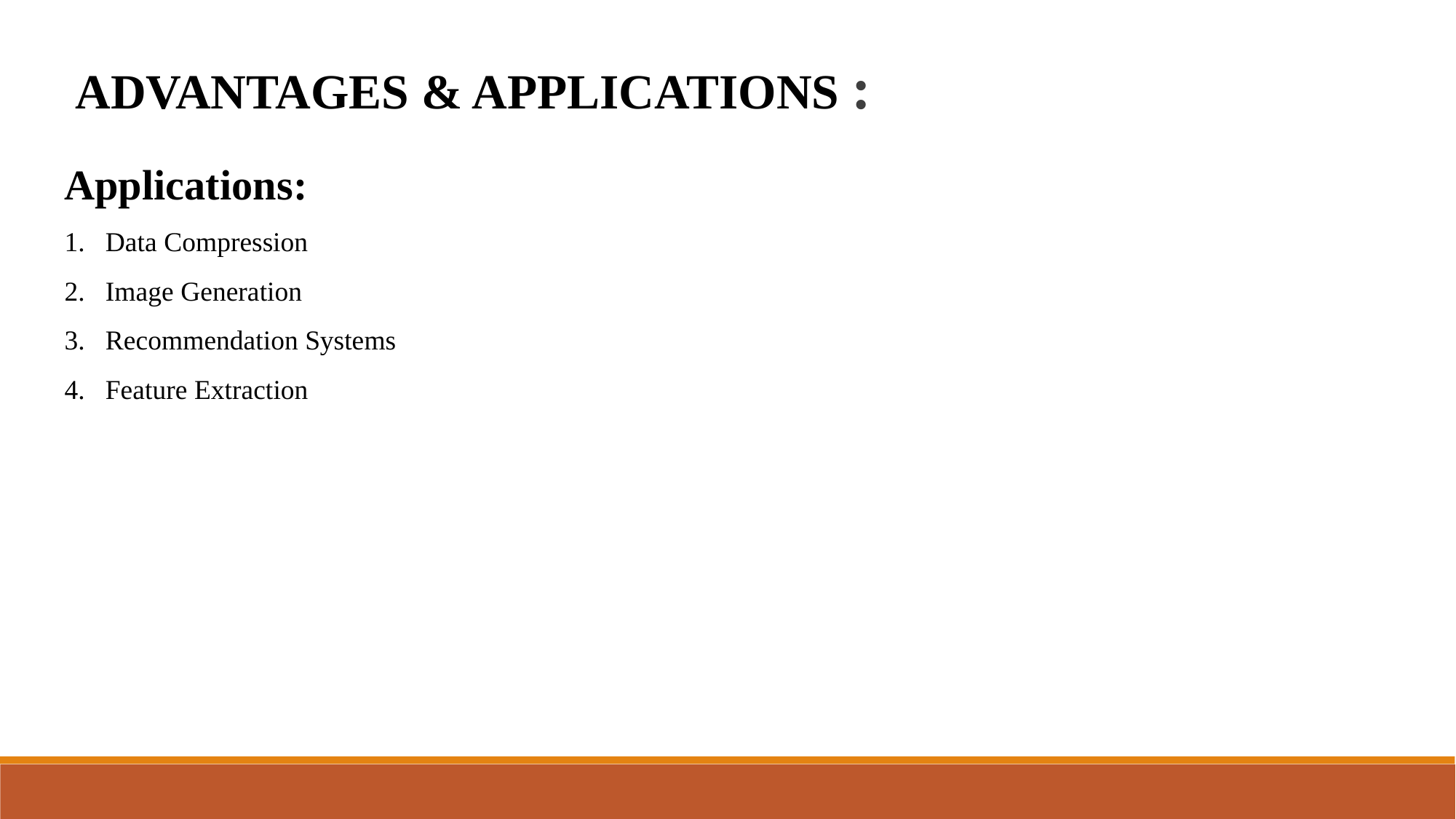

ADVANTAGES & APPLICATIONS :
Applications:
Data Compression
Image Generation
Recommendation Systems
Feature Extraction